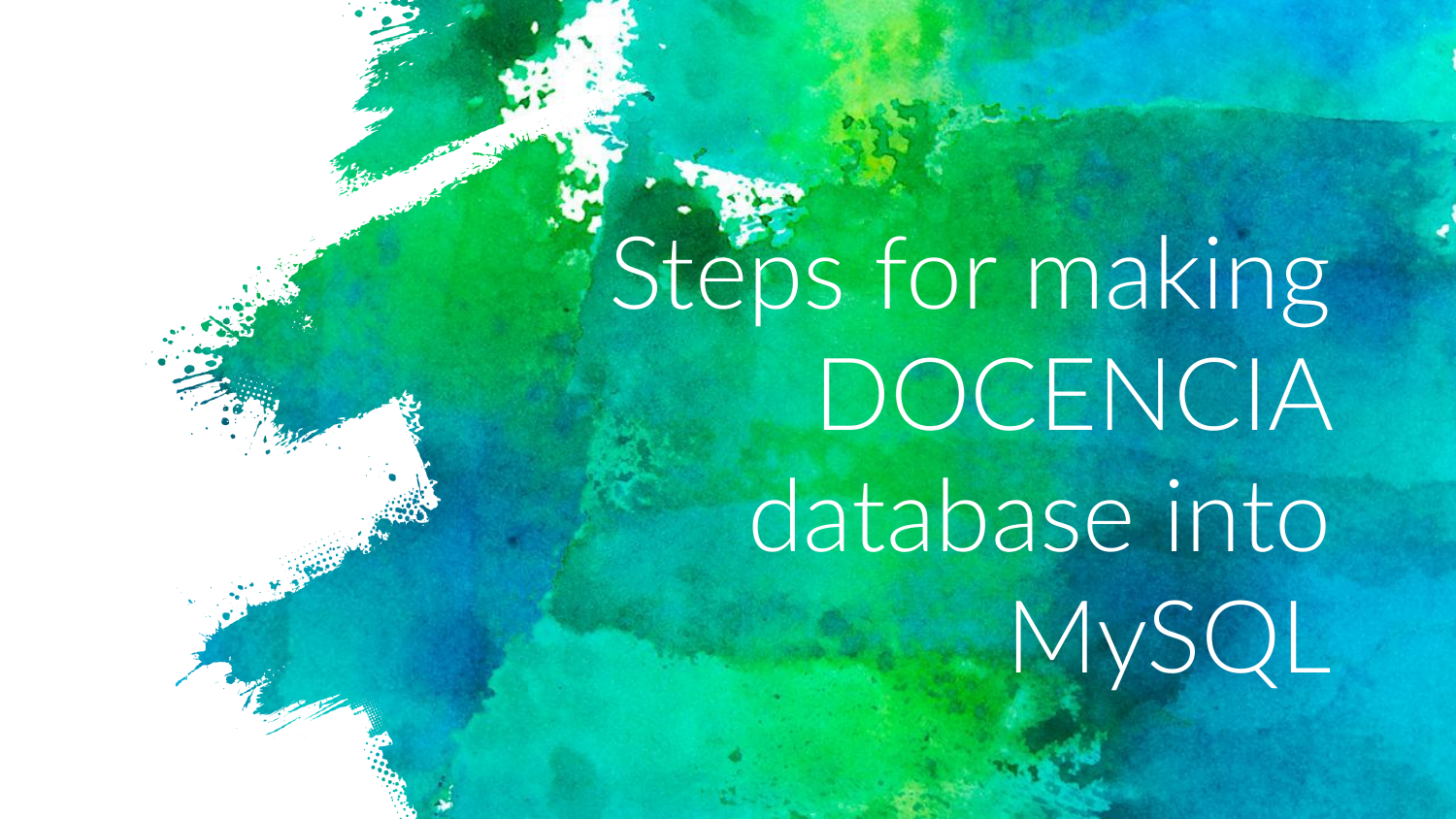

# Steps for making DOCENCIA database into MySQL